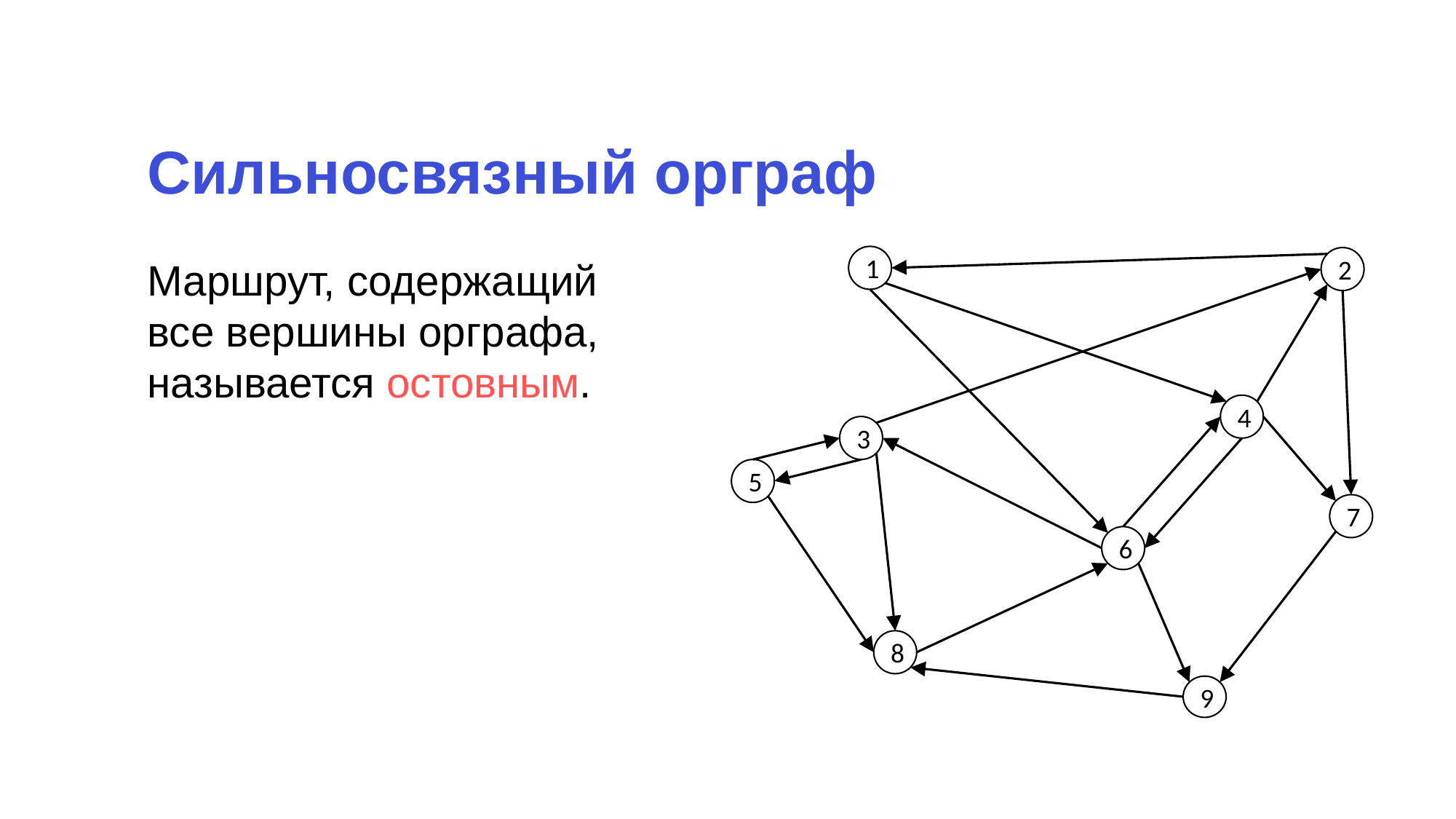

Сильносвязный орграф
1
2
Маршрут, содержащий
все вершины орграфа, называется остовным.
4
3
5
7
6
8
9